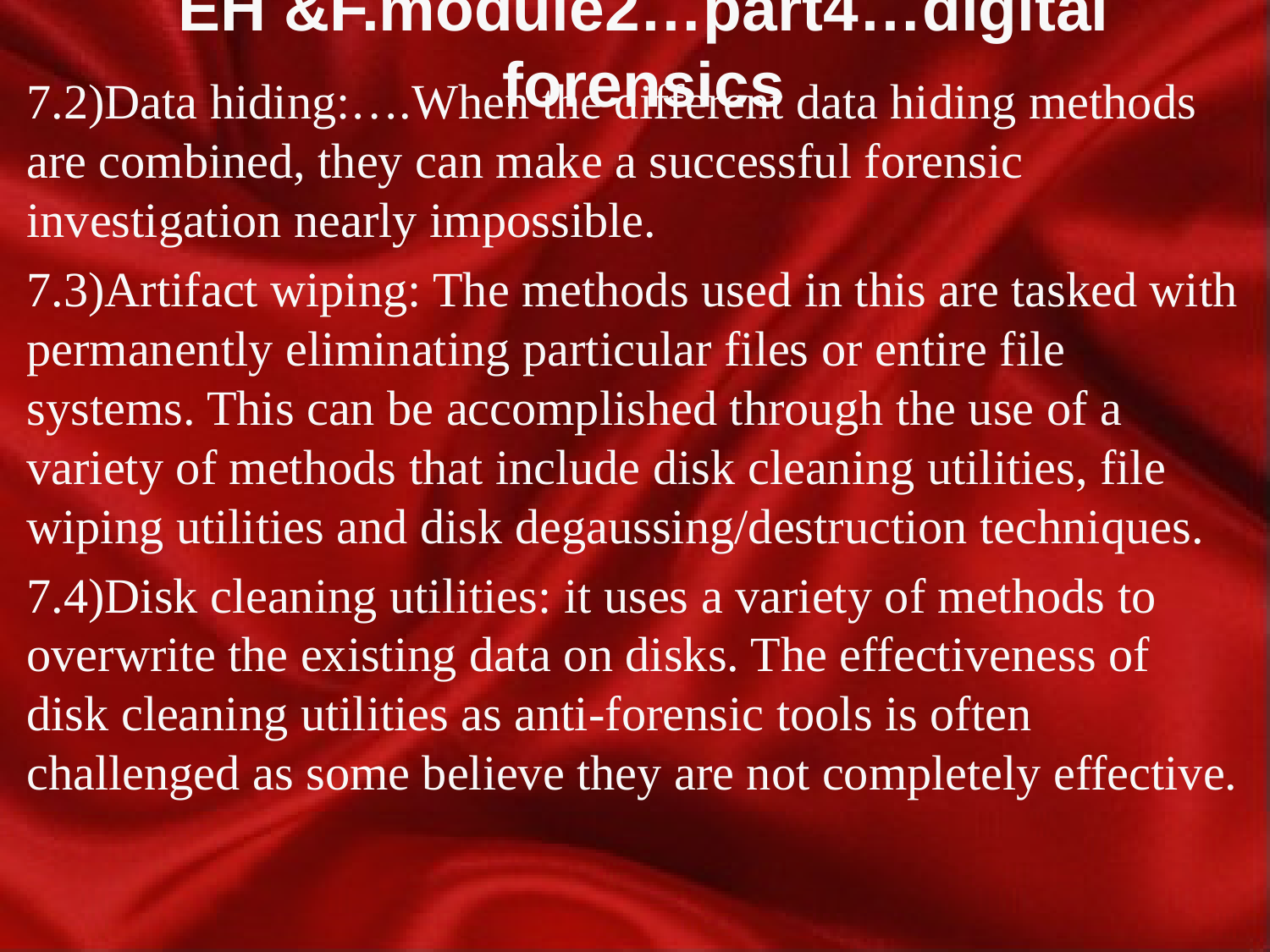

# EH &F.module2…part4…digital forensics
7.2)Data hiding:….When the different data hiding methods are combined, they can make a successful forensic investigation nearly impossible.
7.3)Artifact wiping: The methods used in this are tasked with permanently eliminating particular files or entire file systems. This can be accomplished through the use of a variety of methods that include disk cleaning utilities, file wiping utilities and disk degaussing/destruction techniques.
7.4)Disk cleaning utilities: it uses a variety of methods to overwrite the existing data on disks. The effectiveness of disk cleaning utilities as anti-forensic tools is often challenged as some believe they are not completely effective.